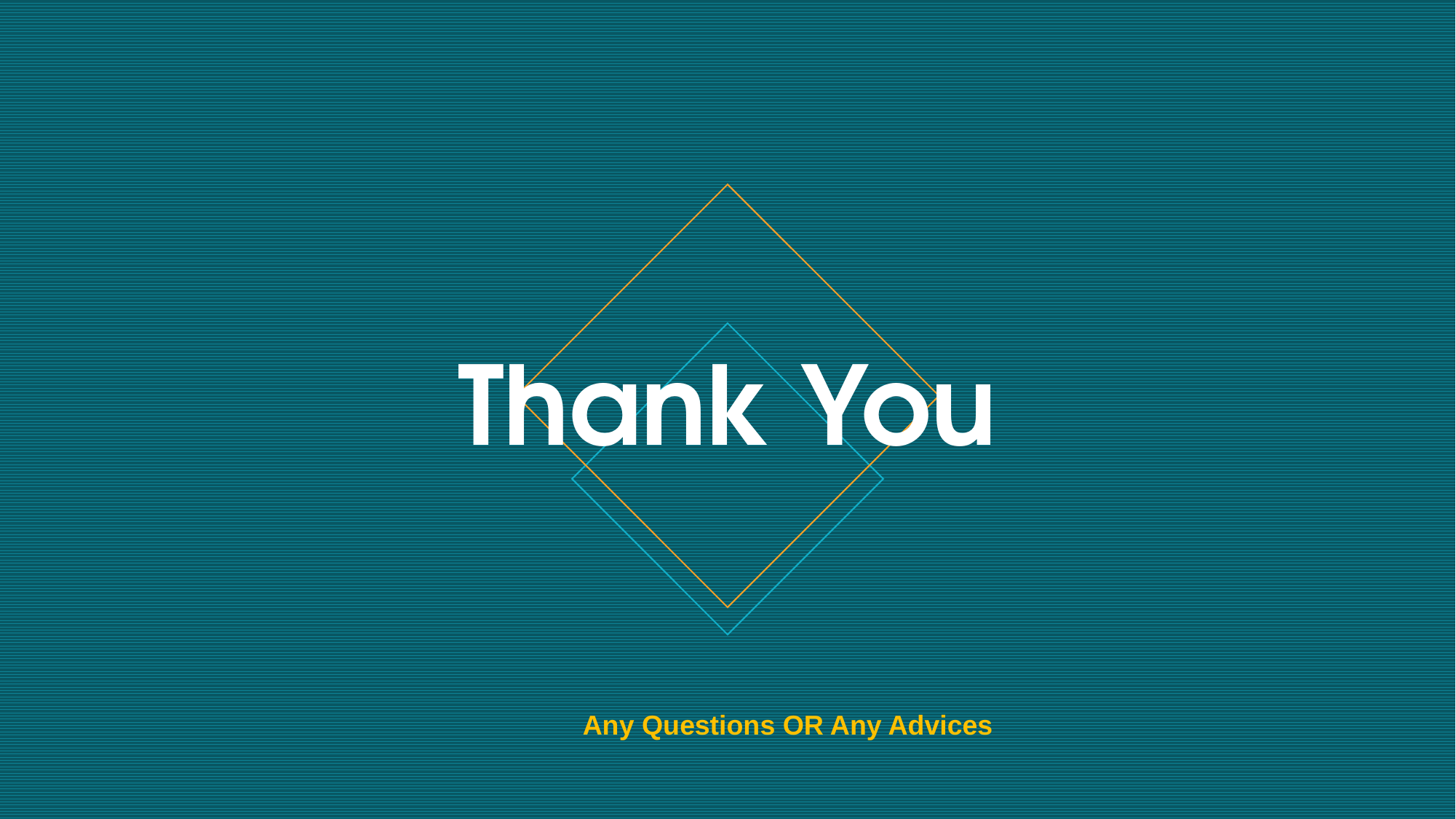

# Thank You
Any Questions OR Any Advices